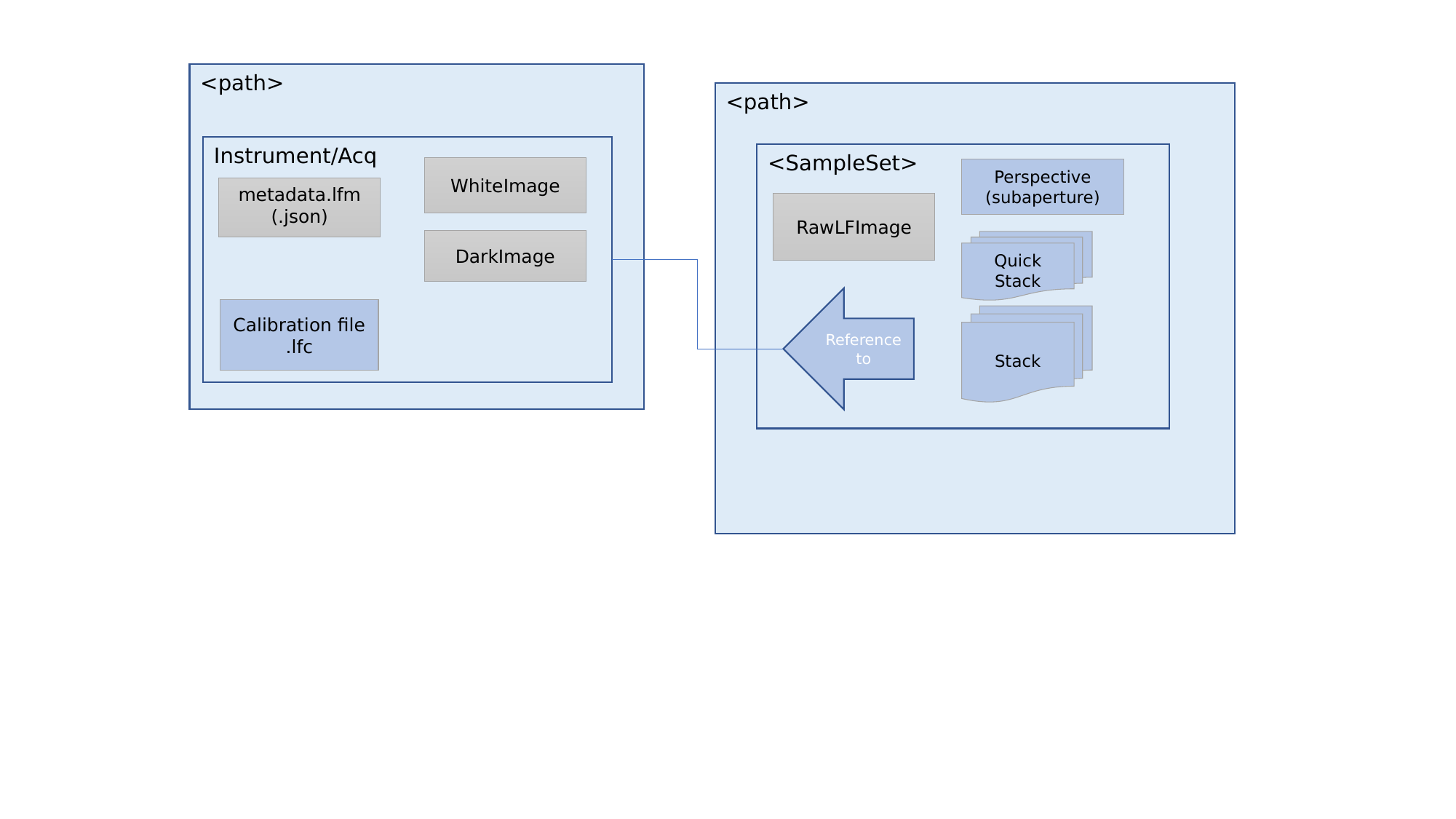

<path>
<path>
Instrument/Acq
<SampleSet>
WhiteImage
Perspective
(subaperture)
metadata.lfm
(.json)

RawLFImage
DarkImage
Quick Stack
Reference to
Calibration file
.lfc
Stack